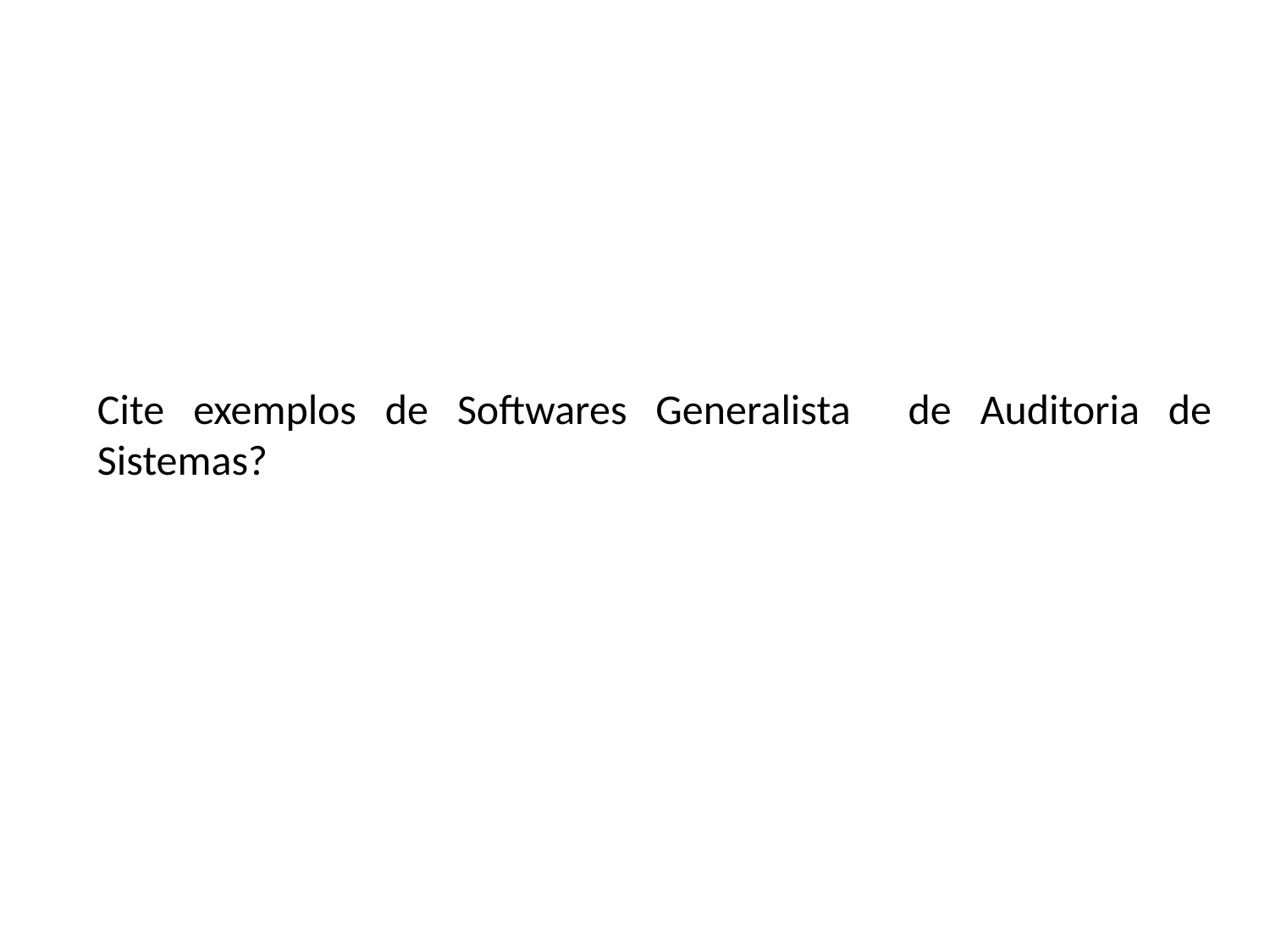

Cite exemplos de Softwares Generalista  de Auditoria de Sistemas?